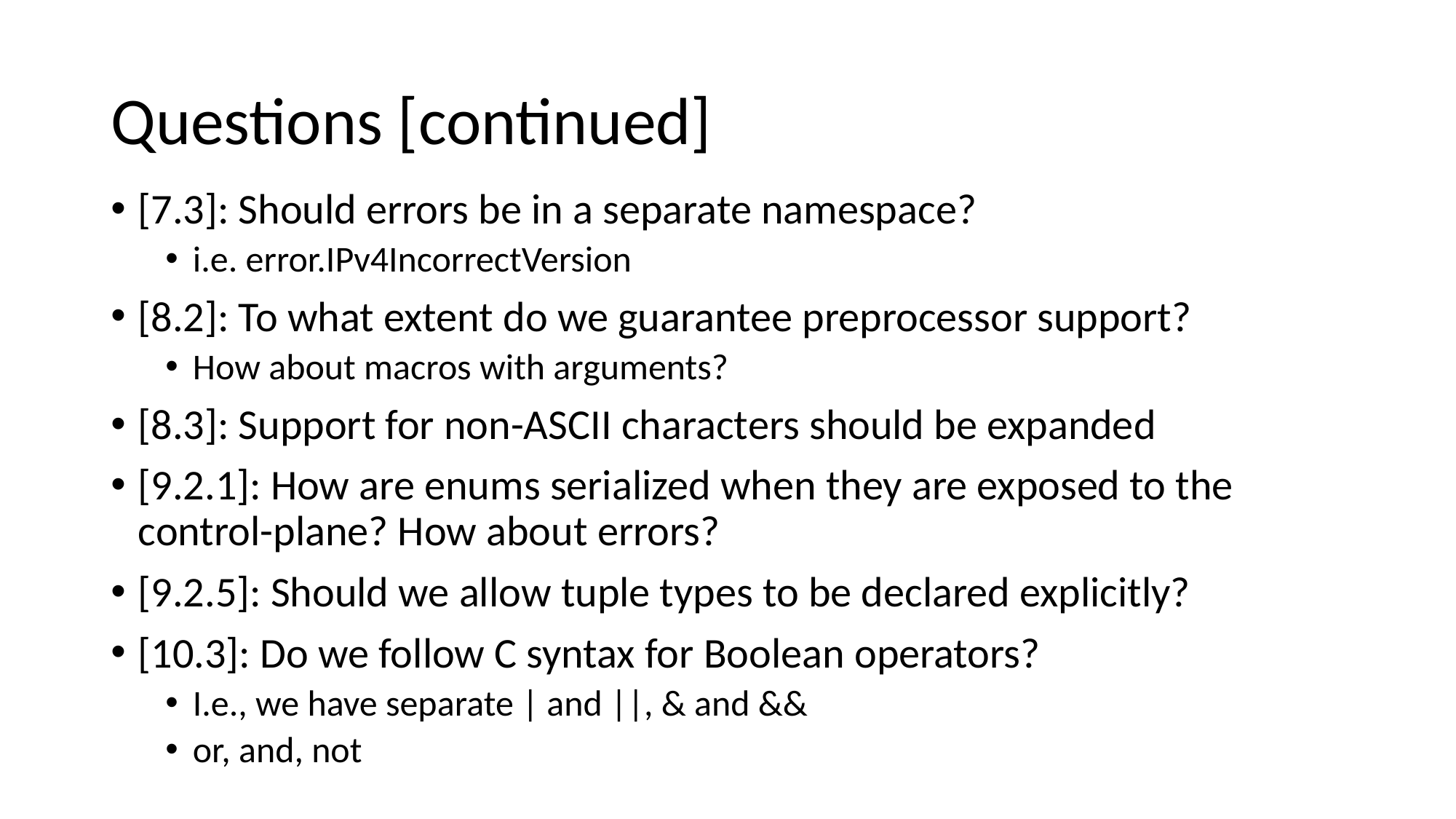

# Questions [continued]
[7.3]: Should errors be in a separate namespace?
i.e. error.IPv4IncorrectVersion
[8.2]: To what extent do we guarantee preprocessor support?
How about macros with arguments?
[8.3]: Support for non-ASCII characters should be expanded
[9.2.1]: How are enums serialized when they are exposed to the control-plane? How about errors?
[9.2.5]: Should we allow tuple types to be declared explicitly?
[10.3]: Do we follow C syntax for Boolean operators?
I.e., we have separate | and ||, & and &&
or, and, not